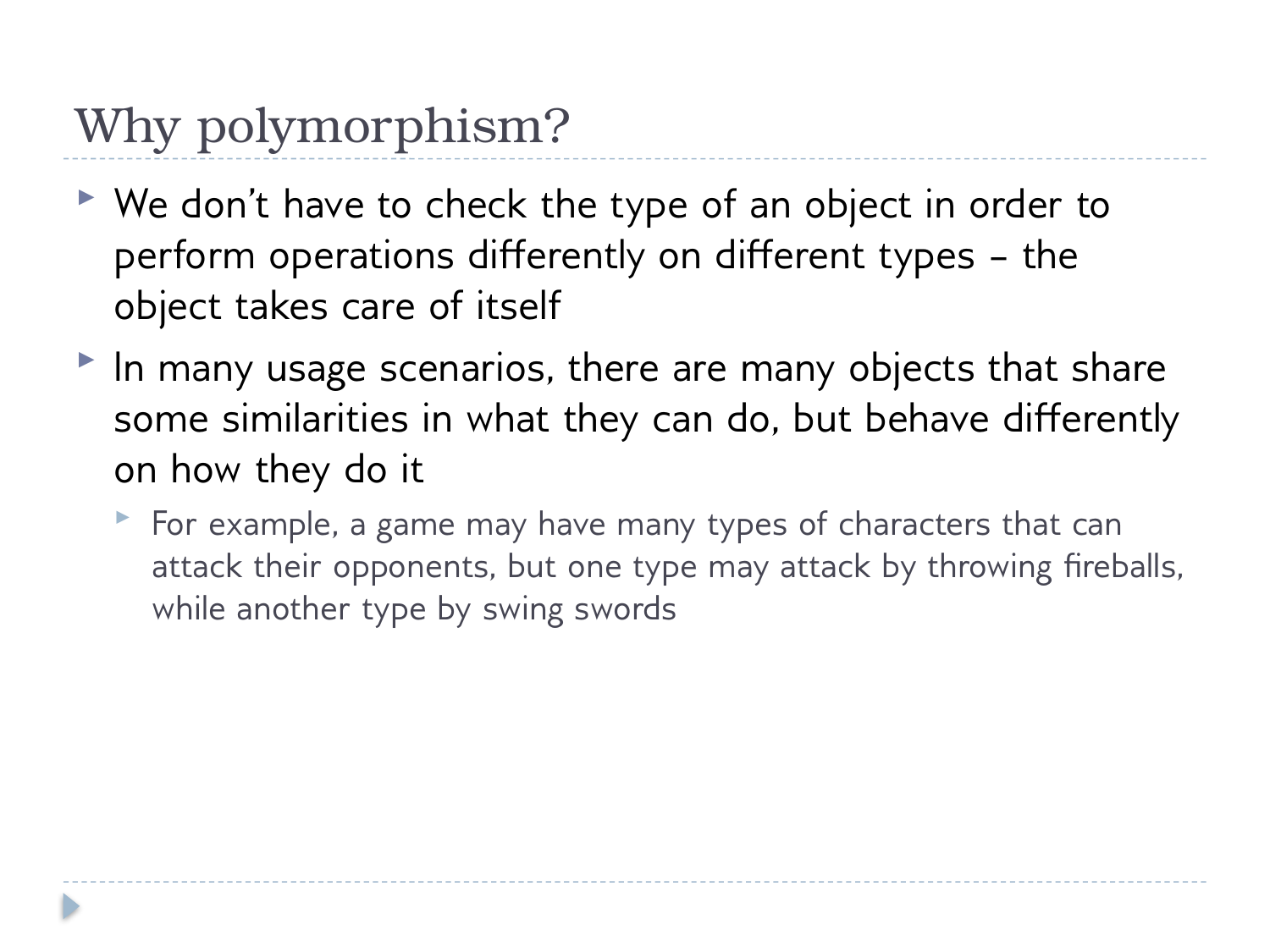

# Why polymorphism?
We don’t have to check the type of an object in order to perform operations differently on different types – the object takes care of itself
In many usage scenarios, there are many objects that share some similarities in what they can do, but behave differently on how they do it
For example, a game may have many types of characters that can attack their opponents, but one type may attack by throwing fireballs, while another type by swing swords